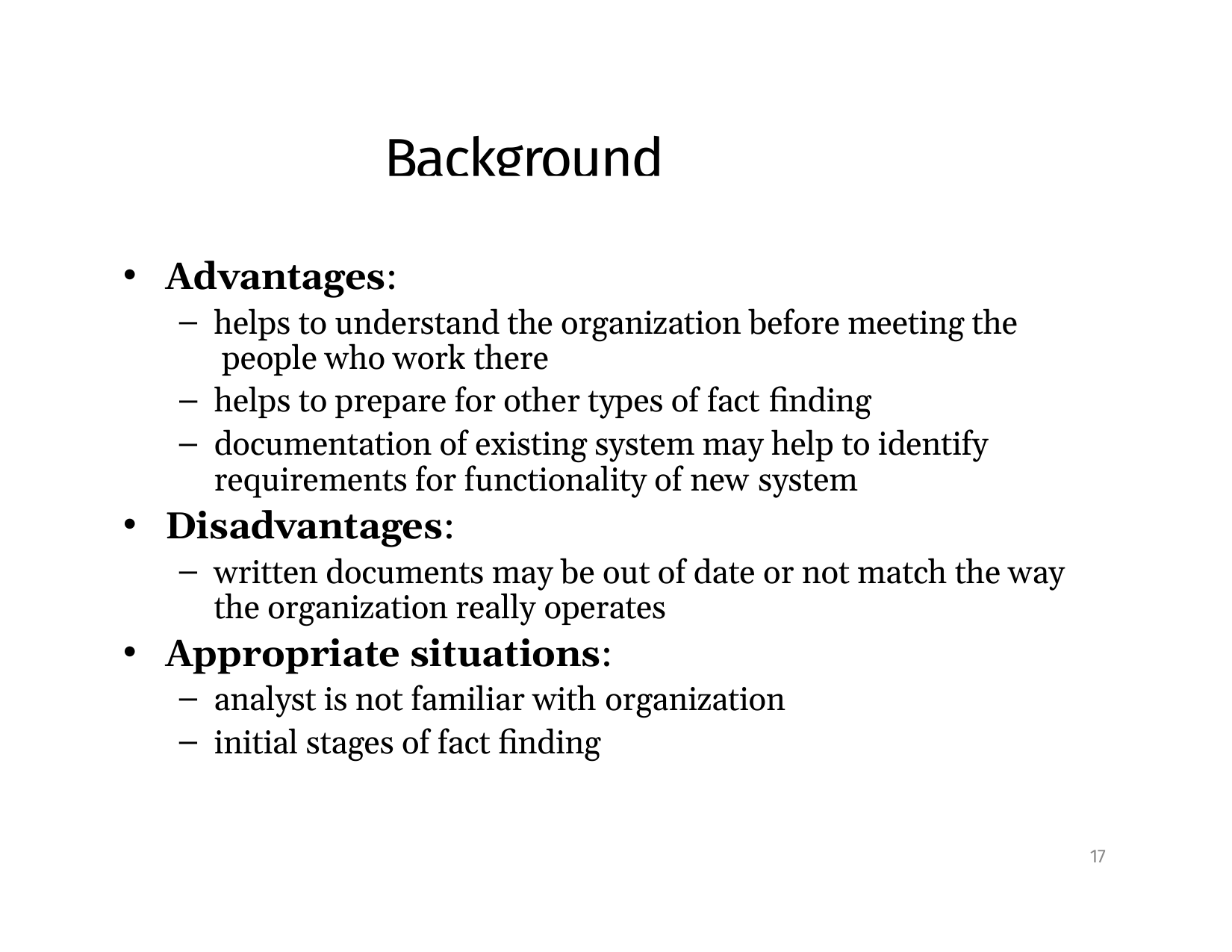

# Background Reading

Advantages:
helps to understand the organization before meeting the  people who work there
helps to prepare for other types of fact finding
documentation of existing system may help to identify  requirements for functionality of new system
Disadvantages:
written documents may be out of date or not match the way  the organization really operates
Appropriate situations:
analyst is not familiar with organization
initial stages of fact finding

17